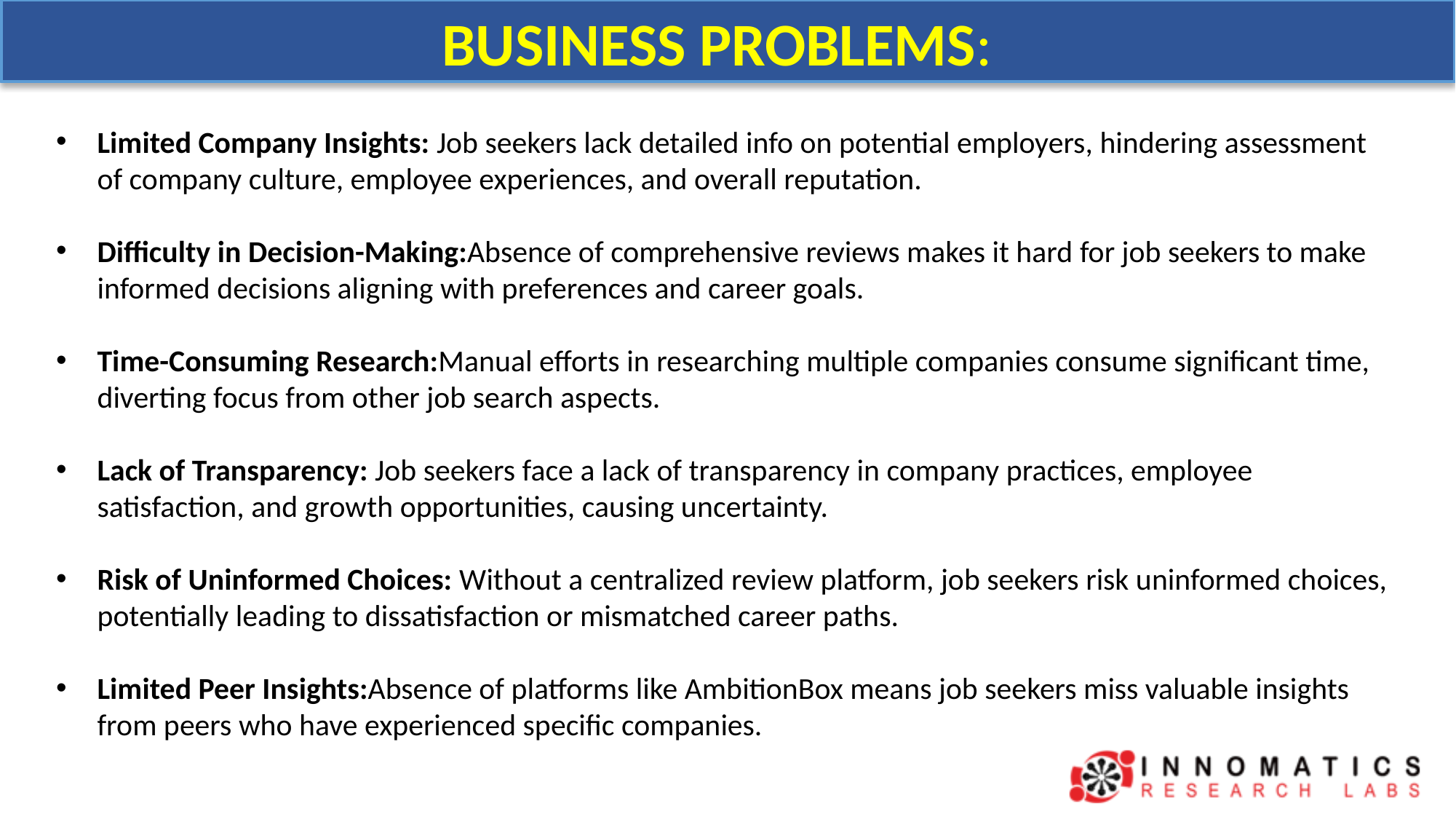

BUSINESS PROBLEMS:

Limited Company Insights: Job seekers lack detailed info on potential employers, hindering assessment of company culture, employee experiences, and overall reputation.

Difficulty in Decision-Making:Absence of comprehensive reviews makes it hard for job seekers to make informed decisions aligning with preferences and career goals.

Time-Consuming Research:Manual efforts in researching multiple companies consume significant time, diverting focus from other job search aspects.

Lack of Transparency: Job seekers face a lack of transparency in company practices, employee satisfaction, and growth opportunities, causing uncertainty.

Risk of Uninformed Choices: Without a centralized review platform, job seekers risk uninformed choices, potentially leading to dissatisfaction or mismatched career paths.

Limited Peer Insights:Absence of platforms like AmbitionBox means job seekers miss valuable insights from peers who have experienced specific companies.